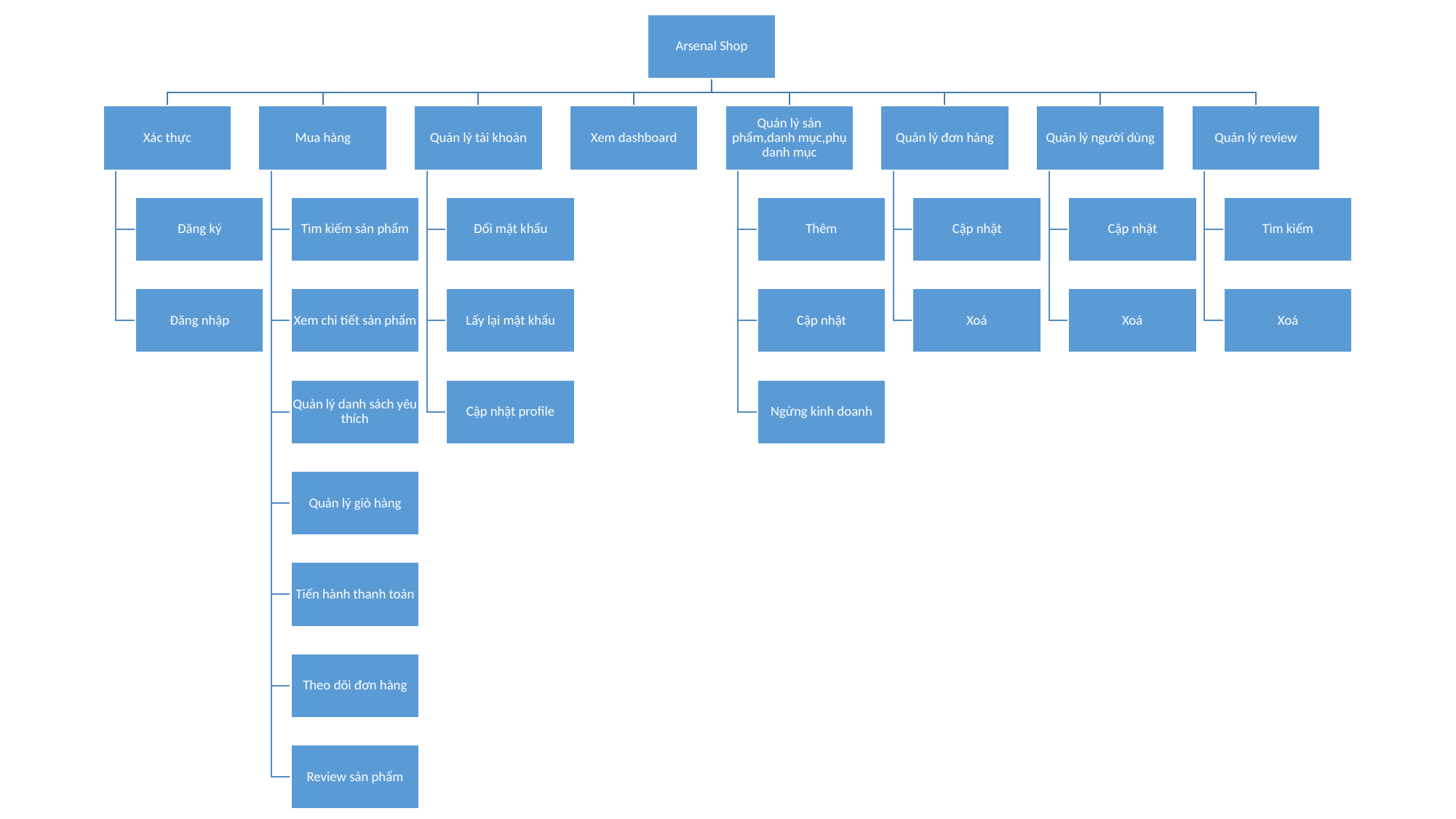

Arsenal Shop
Xác thực
Đăng ký
Đăng nhập
Mua hàng
Tìm kiếm sản phẩm
Xem chi tiết sản phẩm
Quản lý danh sách yêu thích
Quản lý giỏ hàng
Tiến hành thanh toán
Theo dõi đơn hàng
Review sản phẩm
Quản lý tài khoản
Đổi mật khẩu
Lấy lại mật khẩu
Cập nhật profile
Xem dashboard
Quản lý sản phẩm,danh mục,phụ danh mục
Thêm
Cập nhật
Ngừng kinh doanh
Quản lý đơn hàng
Cập nhật
Xoá
Quản lý người dùng
Cập nhật
Xoá
Quản lý review
Tìm kiếm
Xoá